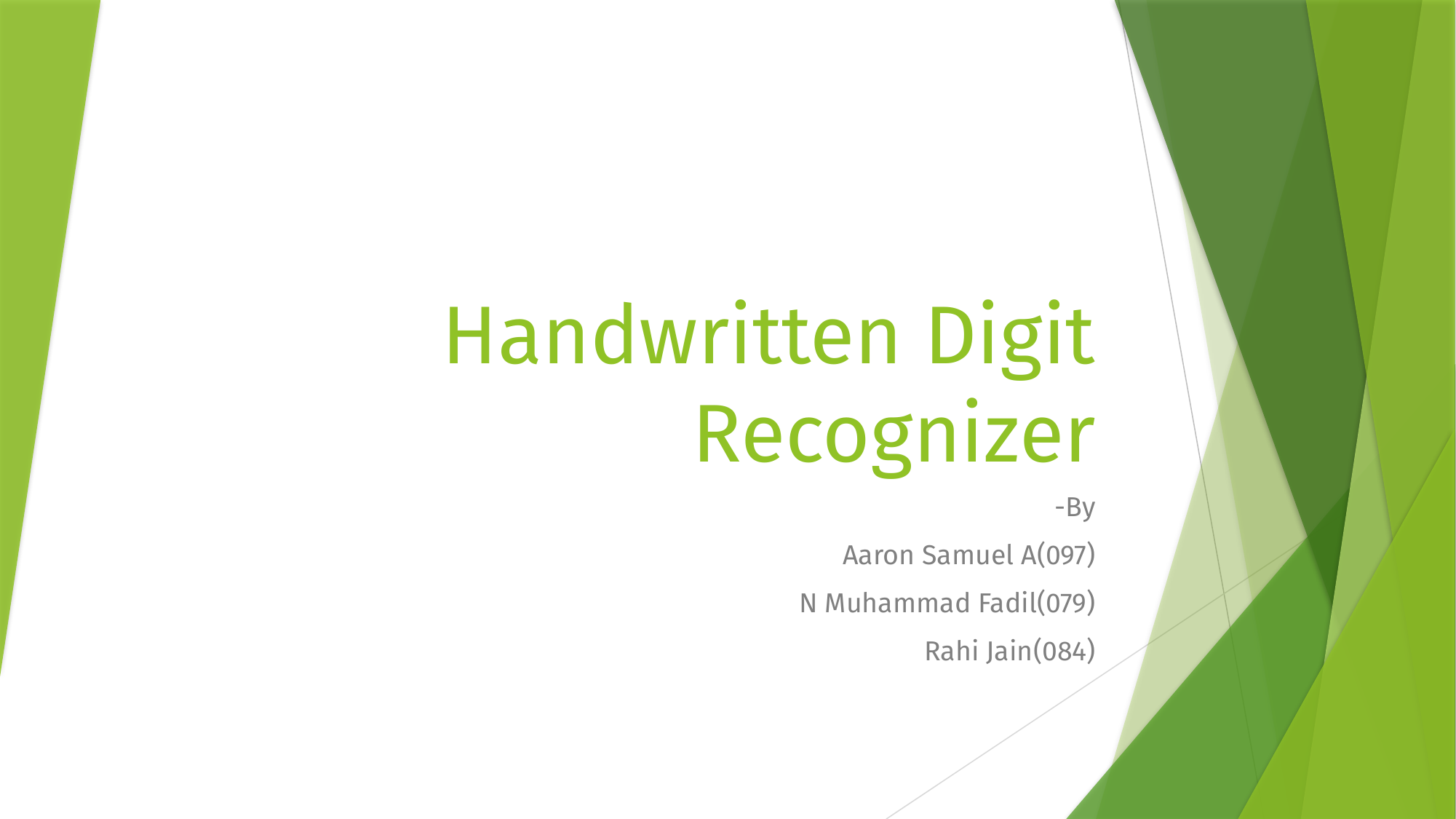

# Handwritten Digit Recognizer
-By
Aaron Samuel A(097)
N Muhammad Fadil(079)
Rahi Jain(084)